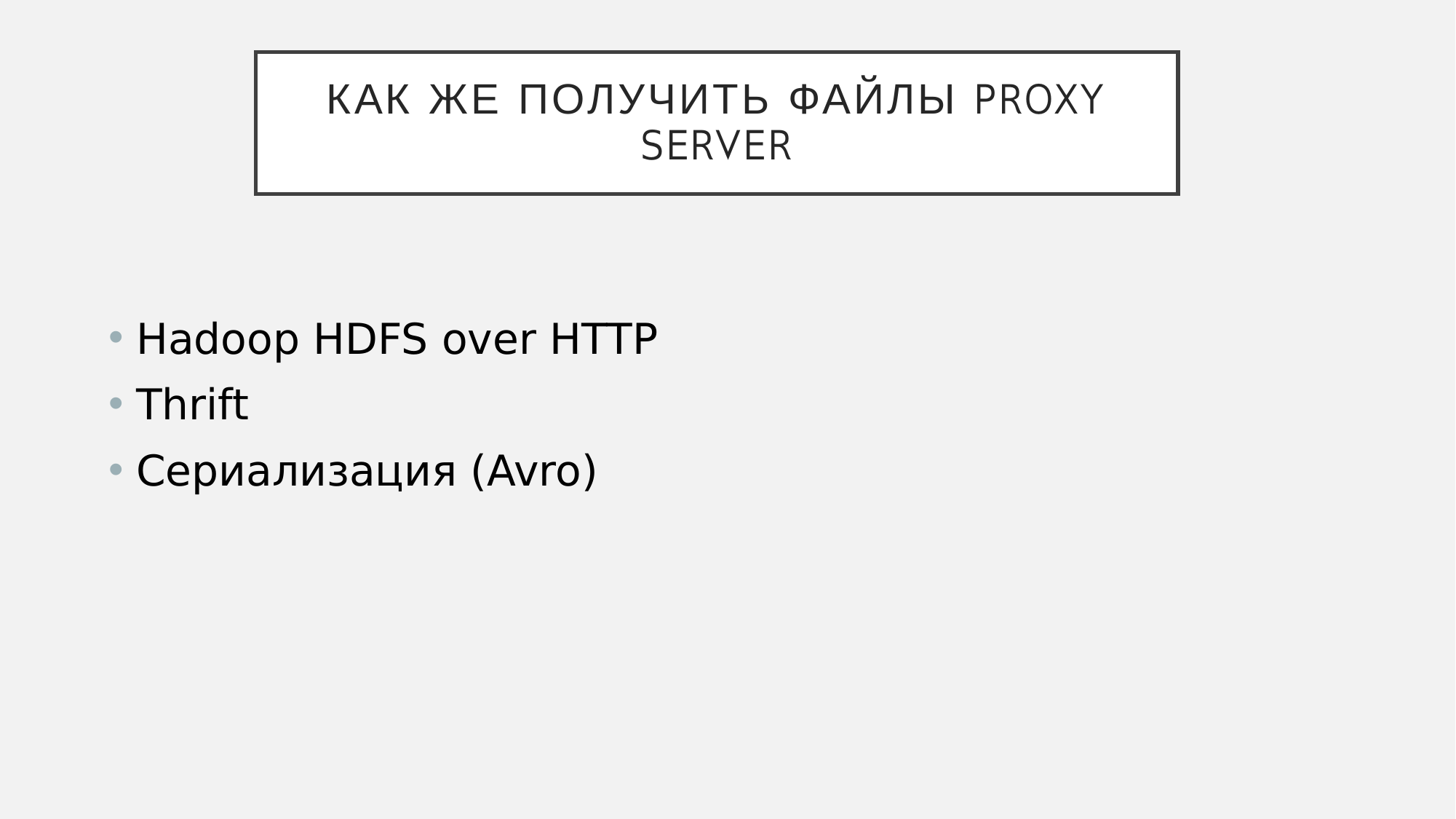

# Как же получить файлы Proxy Server
Hadoop HDFS over HTTP
Thrift
Сериализация (Avro)